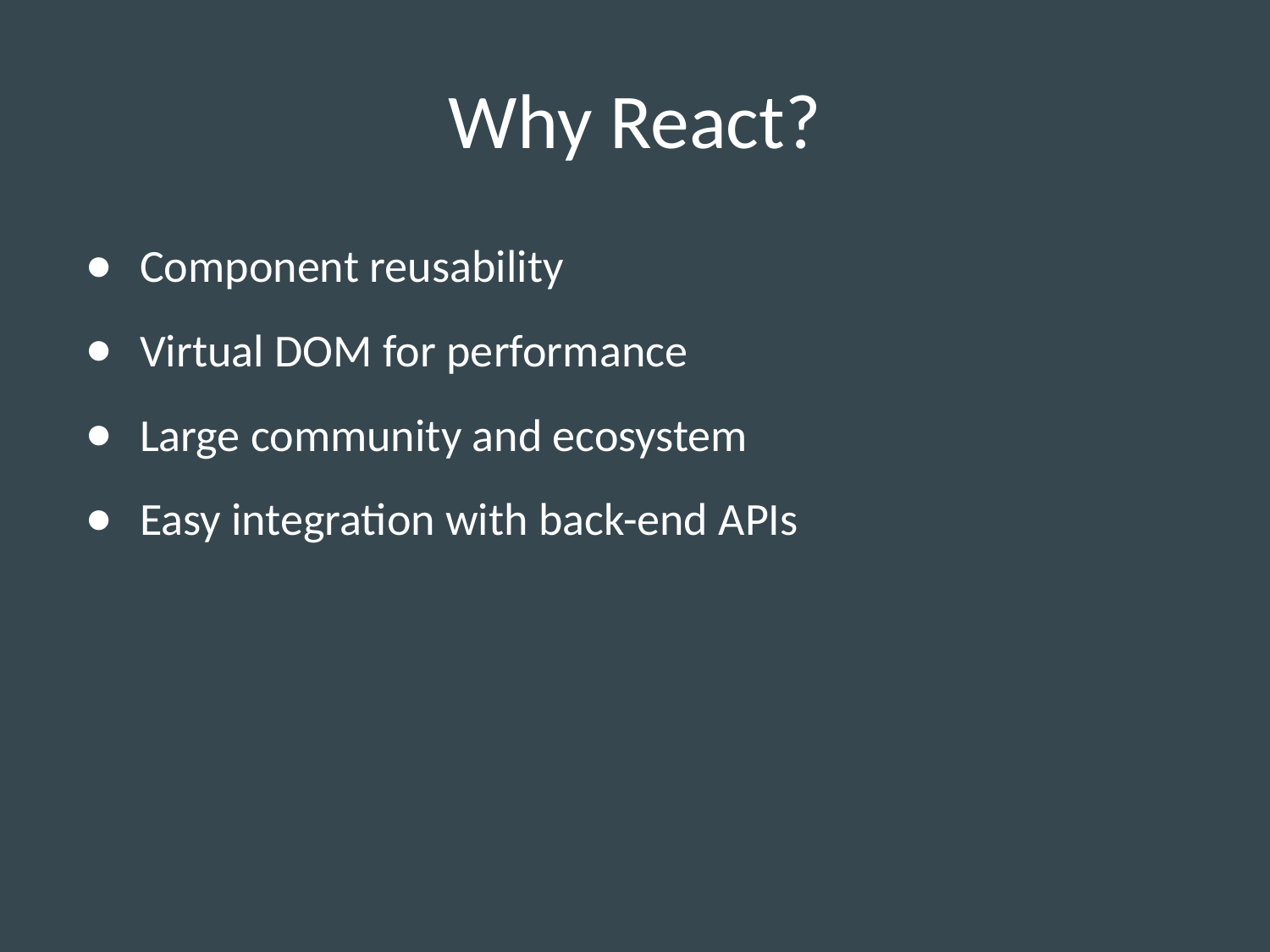

# Why React?
Component reusability
Virtual DOM for performance
Large community and ecosystem
Easy integration with back-end APIs